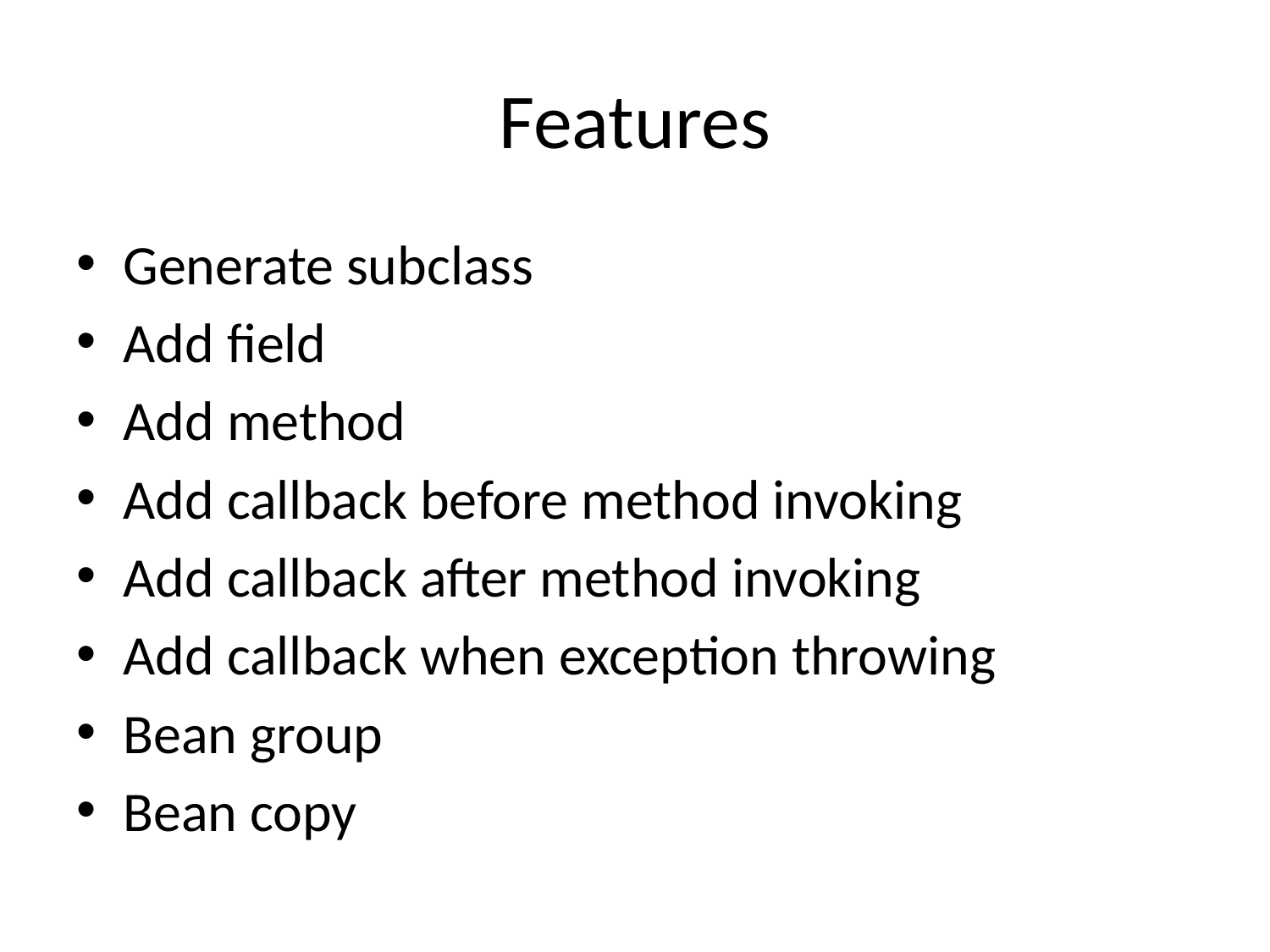

# Features
Generate subclass
Add field
Add method
Add callback before method invoking
Add callback after method invoking
Add callback when exception throwing
Bean group
Bean copy